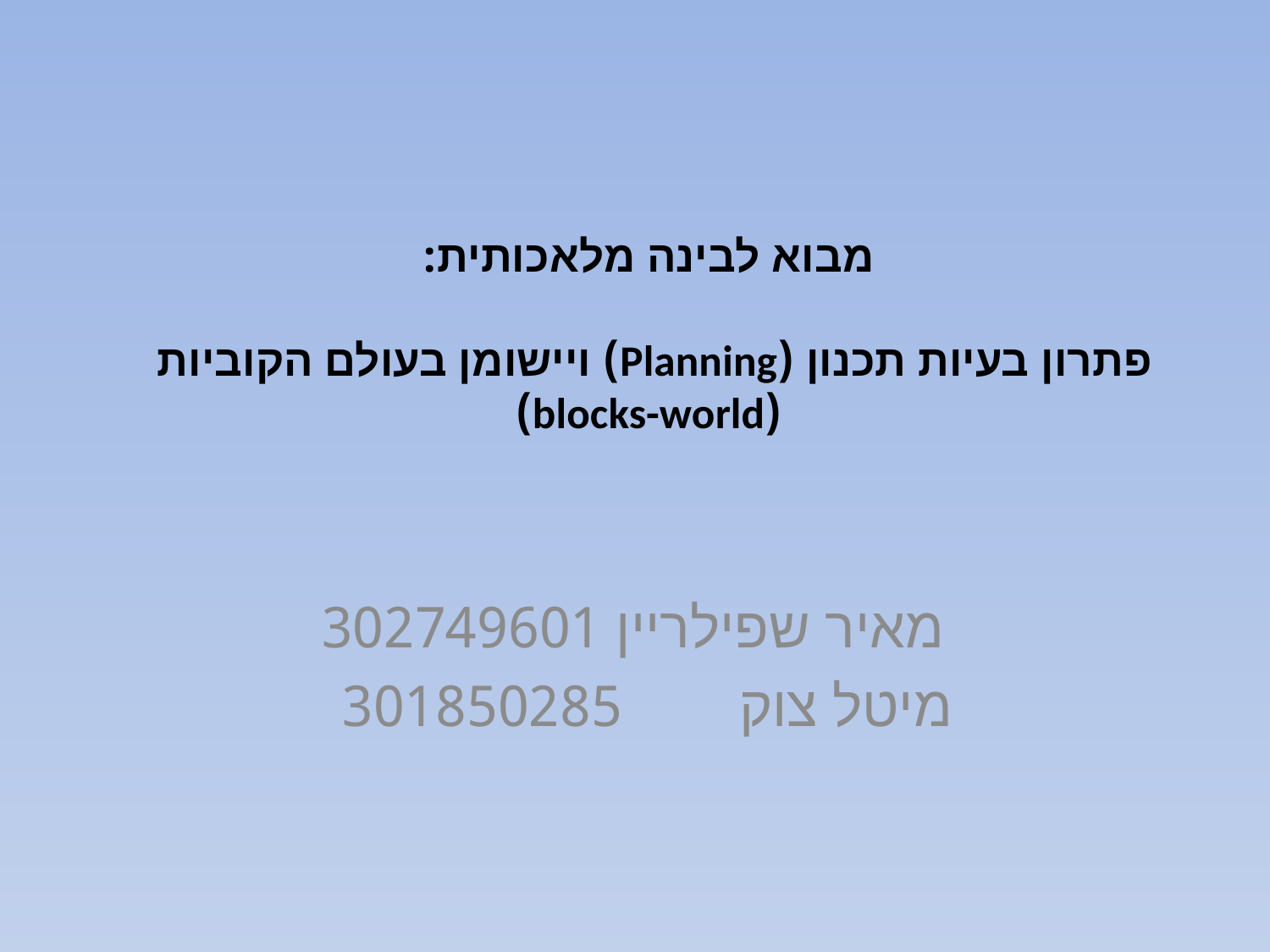

# מבוא לבינה מלאכותית: פתרון בעיות תכנון (Planning) ויישומן בעולם הקוביות (blocks-world)
מאיר שפילריין 302749601
מיטל צוק        301850285